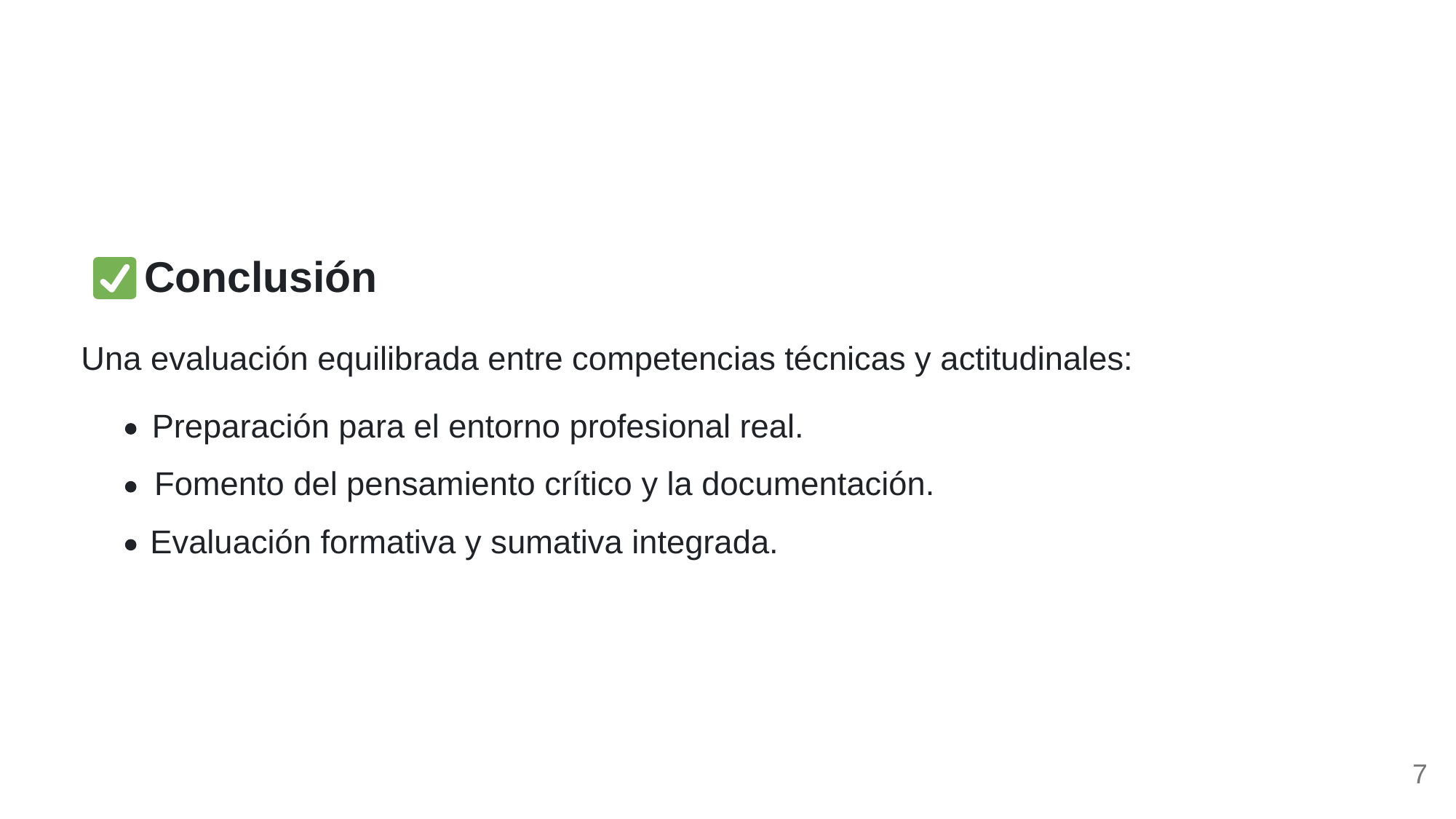

Conclusión

Una evaluación equilibrada entre competencias técnicas y actitudinales:
Preparación para el entorno profesional real.

Fomento del pensamiento crítico y la documentación.

Evaluación formativa y sumativa integrada.

7